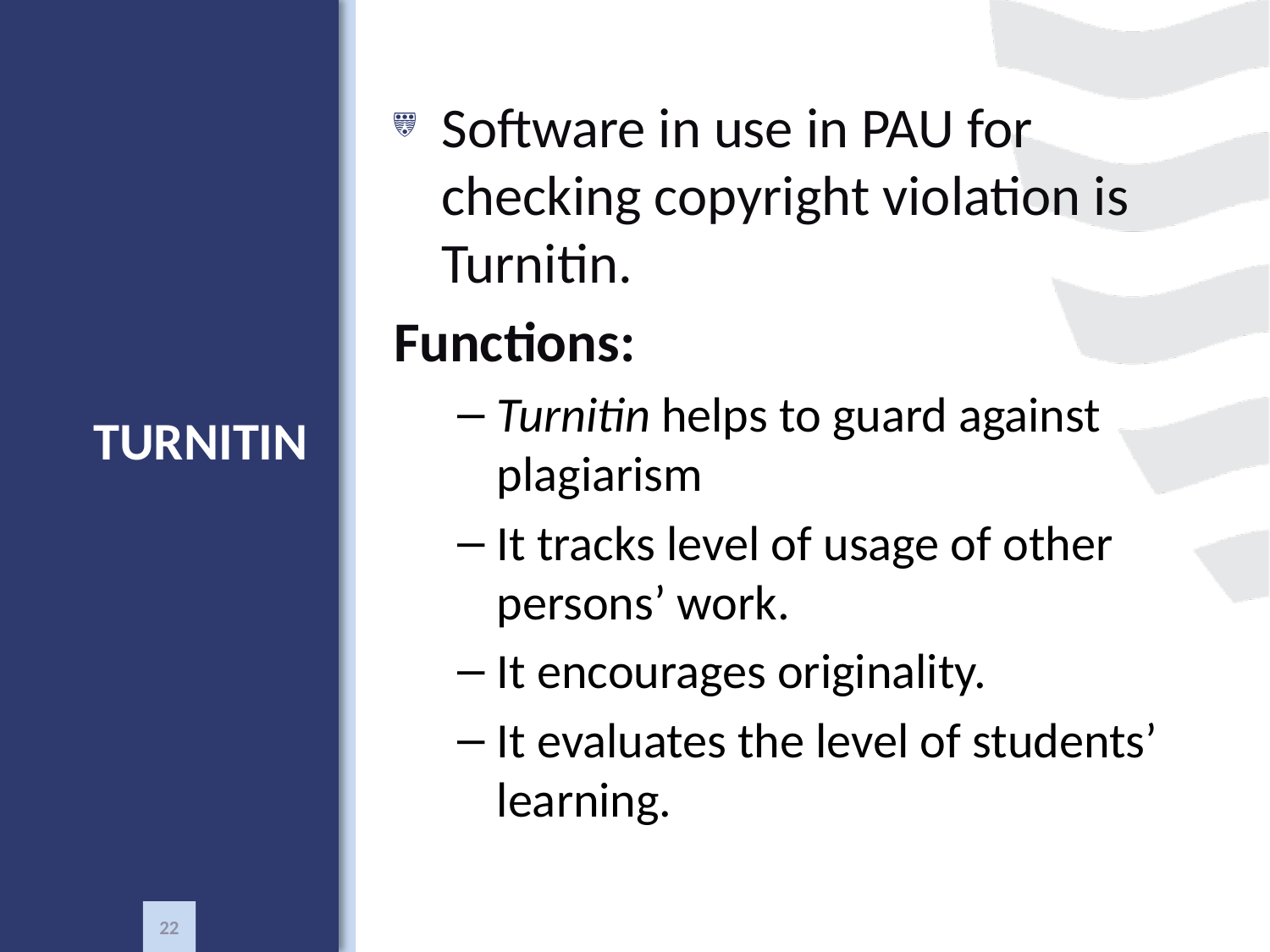

Software in use in PAU for checking copyright violation is Turnitin.
Functions:
Turnitin helps to guard against plagiarism
It tracks level of usage of other persons’ work.
It encourages originality.
It evaluates the level of students’ learning.
# TURNITIN
22